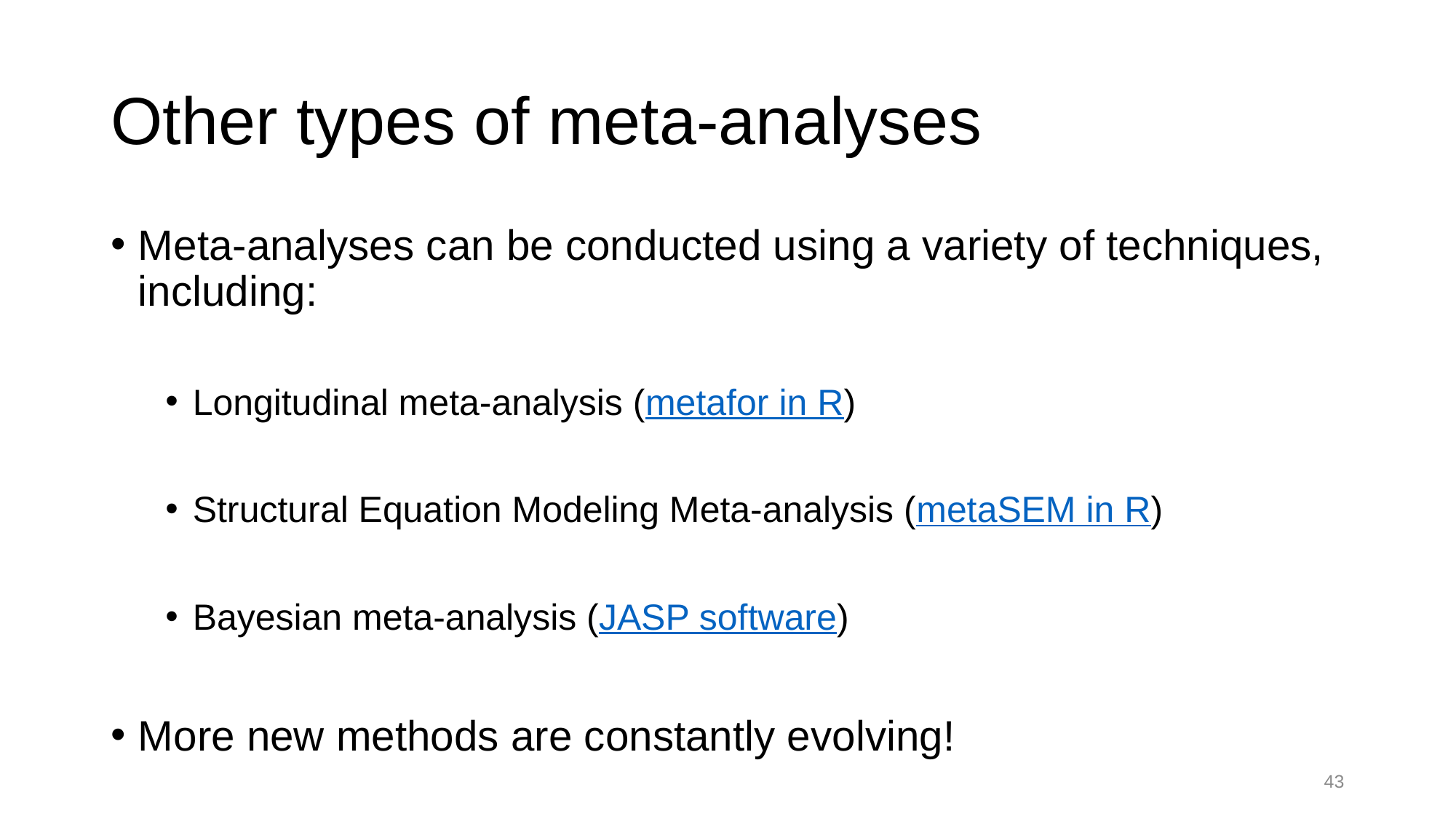

# Other types of meta-analyses
Meta-analyses can be conducted using a variety of techniques, including:

Longitudinal meta-analysis (metafor in R)

Structural Equation Modeling Meta-analysis (metaSEM in R)

Bayesian meta-analysis (JASP software)

More new methods are constantly evolving!

43